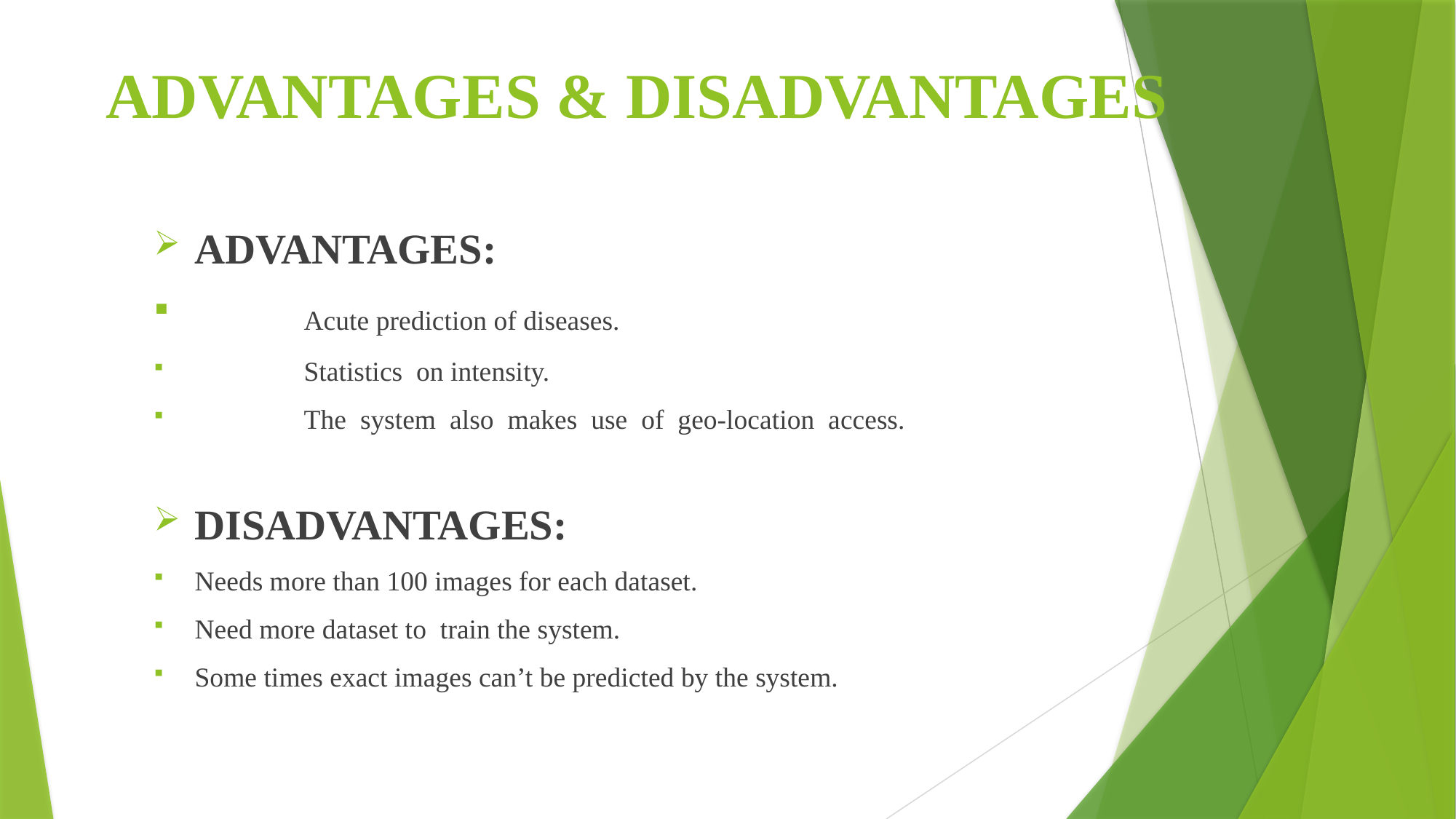

# ADVANTAGES & DISADVANTAGES
ADVANTAGES:
	Acute prediction of diseases.
	Statistics  on intensity.
	The  system  also  makes  use  of  geo-location  access.

DISADVANTAGES:
Needs more than 100 images for each dataset.
Need more dataset to  train the system.
Some times exact images can’t be predicted by the system.